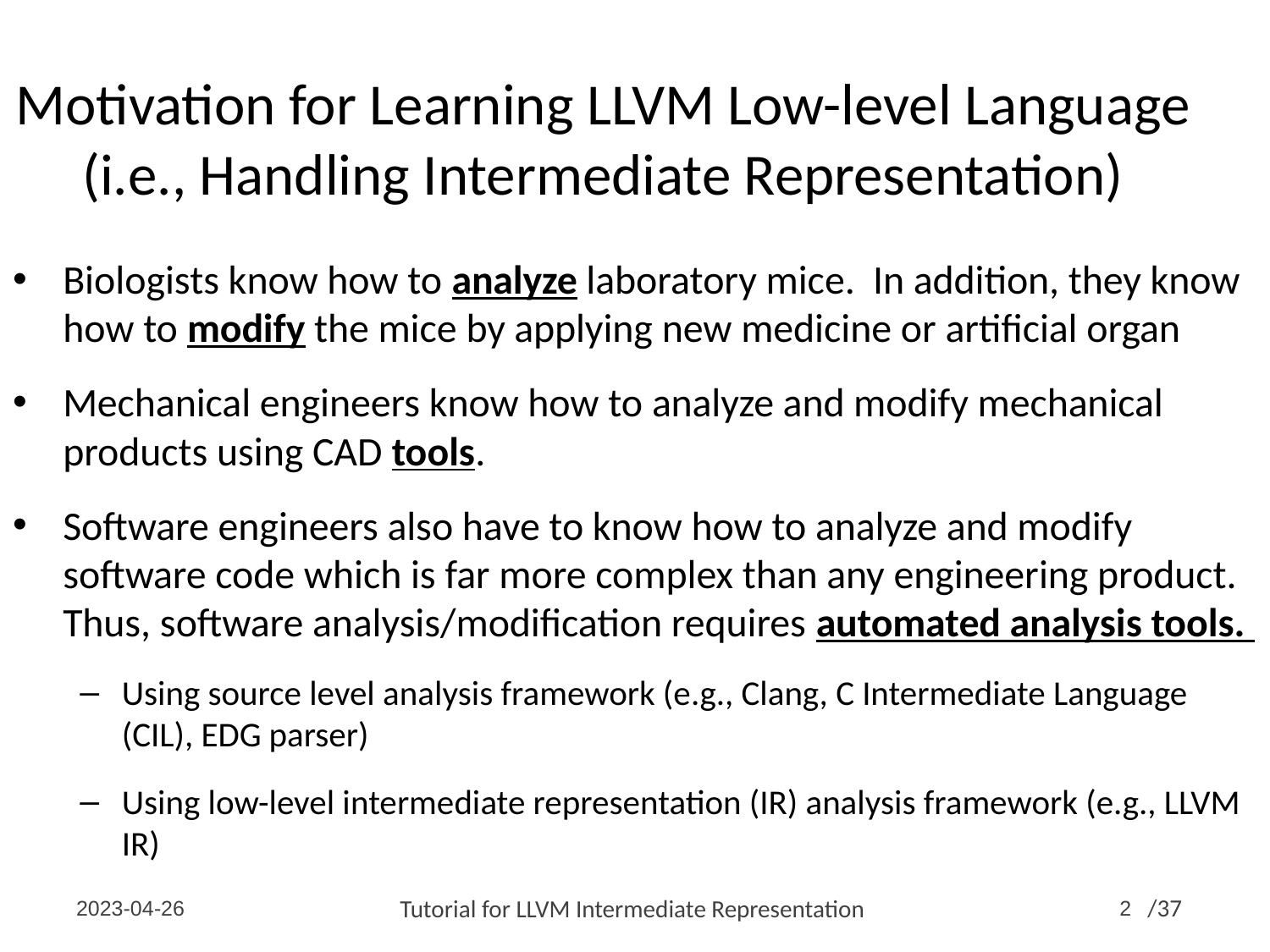

# Motivation for Learning LLVM Low-level Language (i.e., Handling Intermediate Representation)
Biologists know how to analyze laboratory mice.  In addition, they know how to modify the mice by applying new medicine or artificial organ
Mechanical engineers know how to analyze and modify mechanical products using CAD tools.
Software engineers also have to know how to analyze and modify software code which is far more complex than any engineering product.  Thus, software analysis/modification requires automated analysis tools.
Using source level analysis framework (e.g., Clang, C Intermediate Language (CIL), EDG parser)
Using low-level intermediate representation (IR) analysis framework (e.g., LLVM IR)
2023-04-26
Tutorial for LLVM Intermediate Representation
2